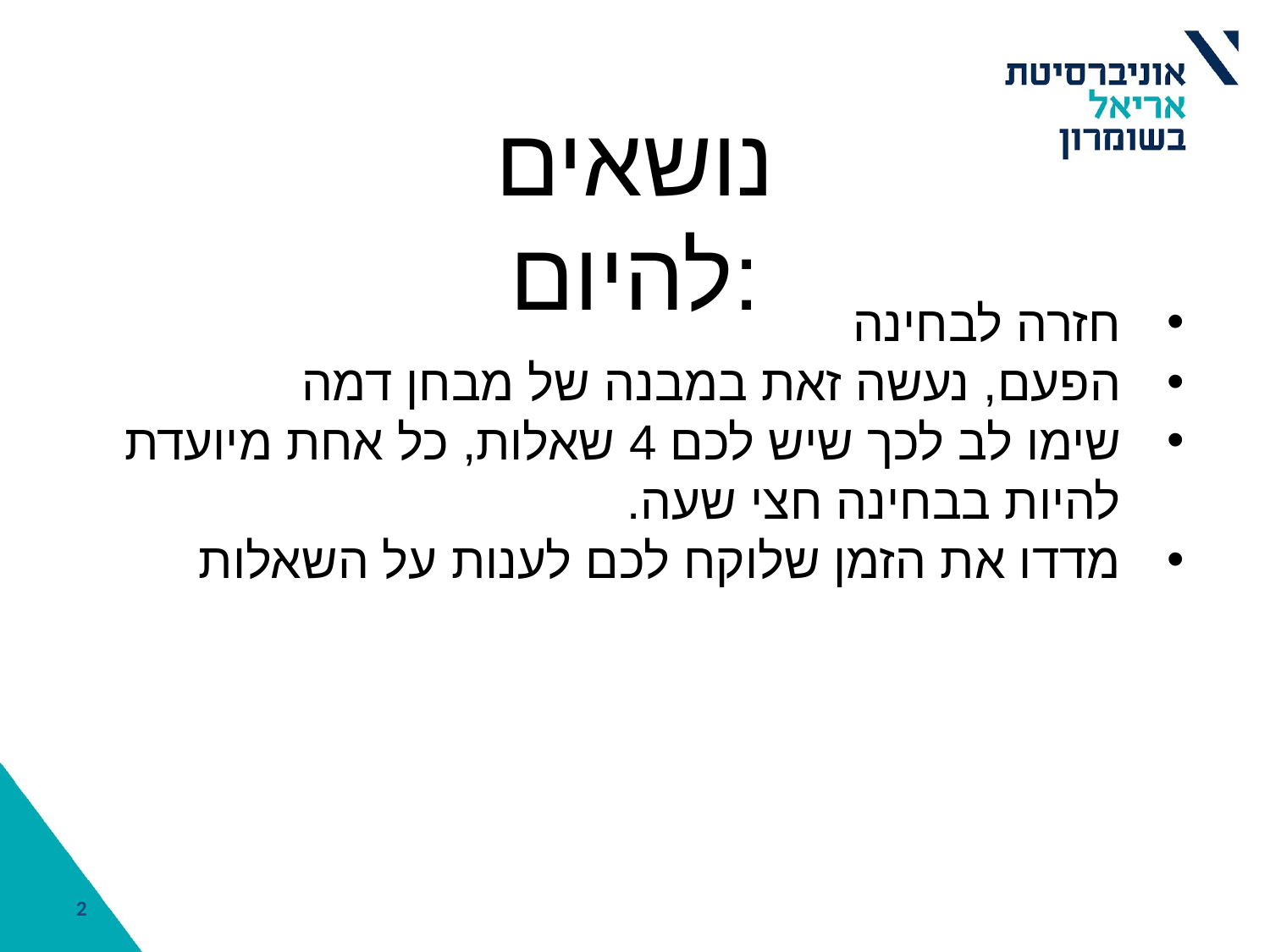

נושאים להיום:
חזרה לבחינה
הפעם, נעשה זאת במבנה של מבחן דמה
שימו לב לכך שיש לכם 4 שאלות, כל אחת מיועדת להיות בבחינה חצי שעה.
מדדו את הזמן שלוקח לכם לענות על השאלות
2